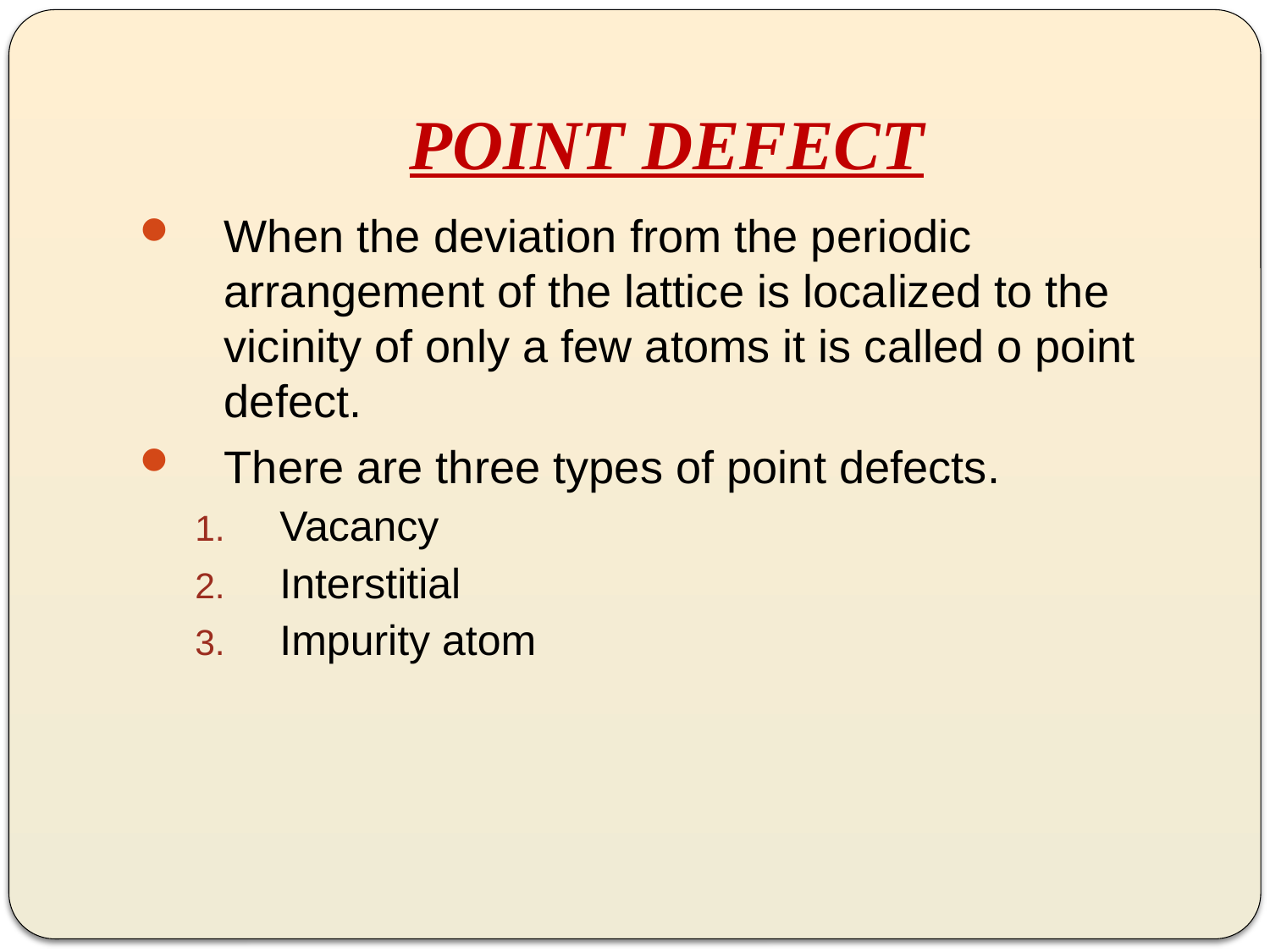

# POINT DEFECT
When the deviation from the periodic arrangement of the lattice is localized to the vicinity of only a few atoms it is called o point defect.
There are three types of point defects.
Vacancy
Interstitial
Impurity atom